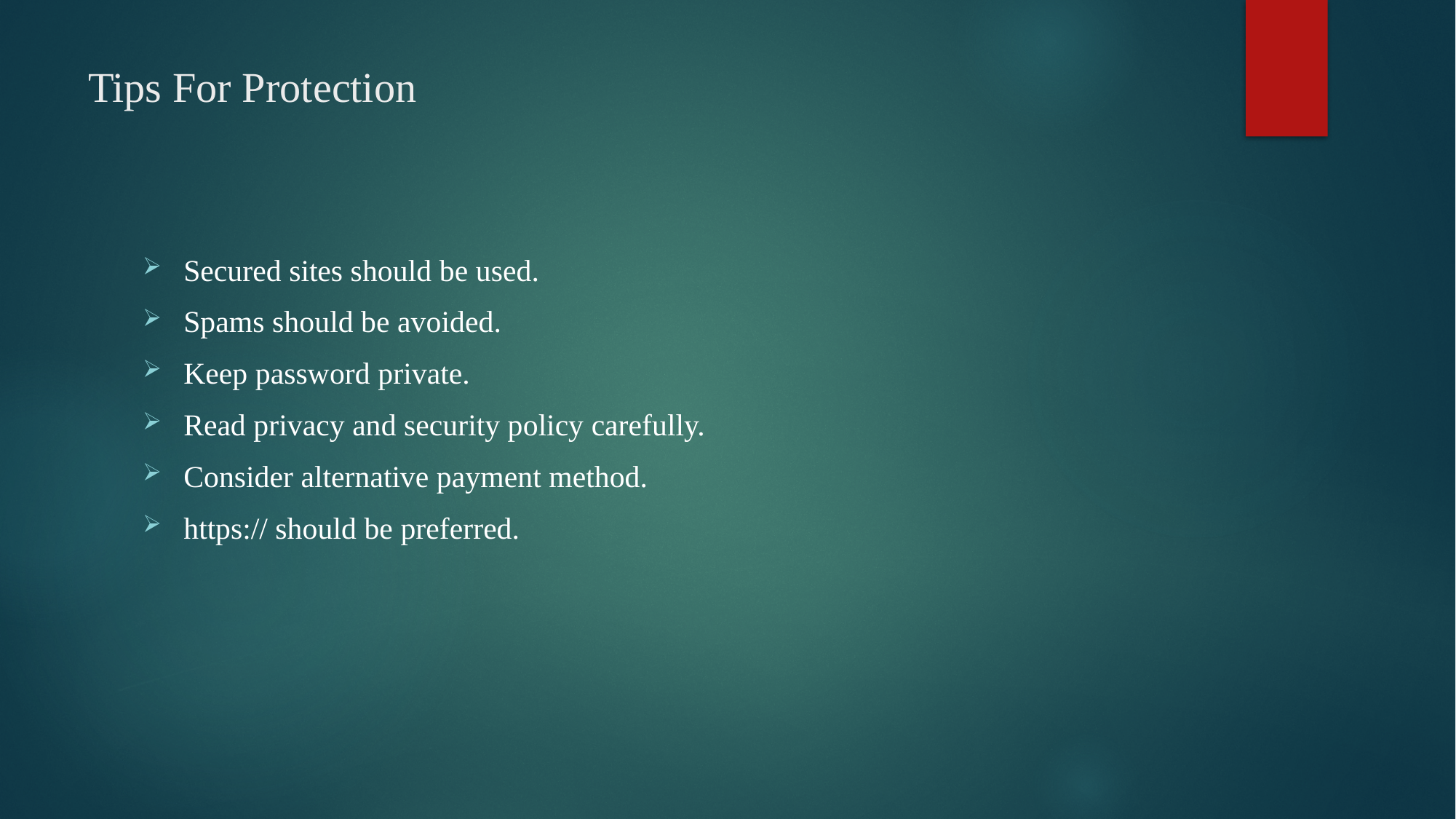

# Tips For Protection
Secured sites should be used.
Spams should be avoided.
Keep password private.
Read privacy and security policy carefully.
Consider alternative payment method.
https:// should be preferred.